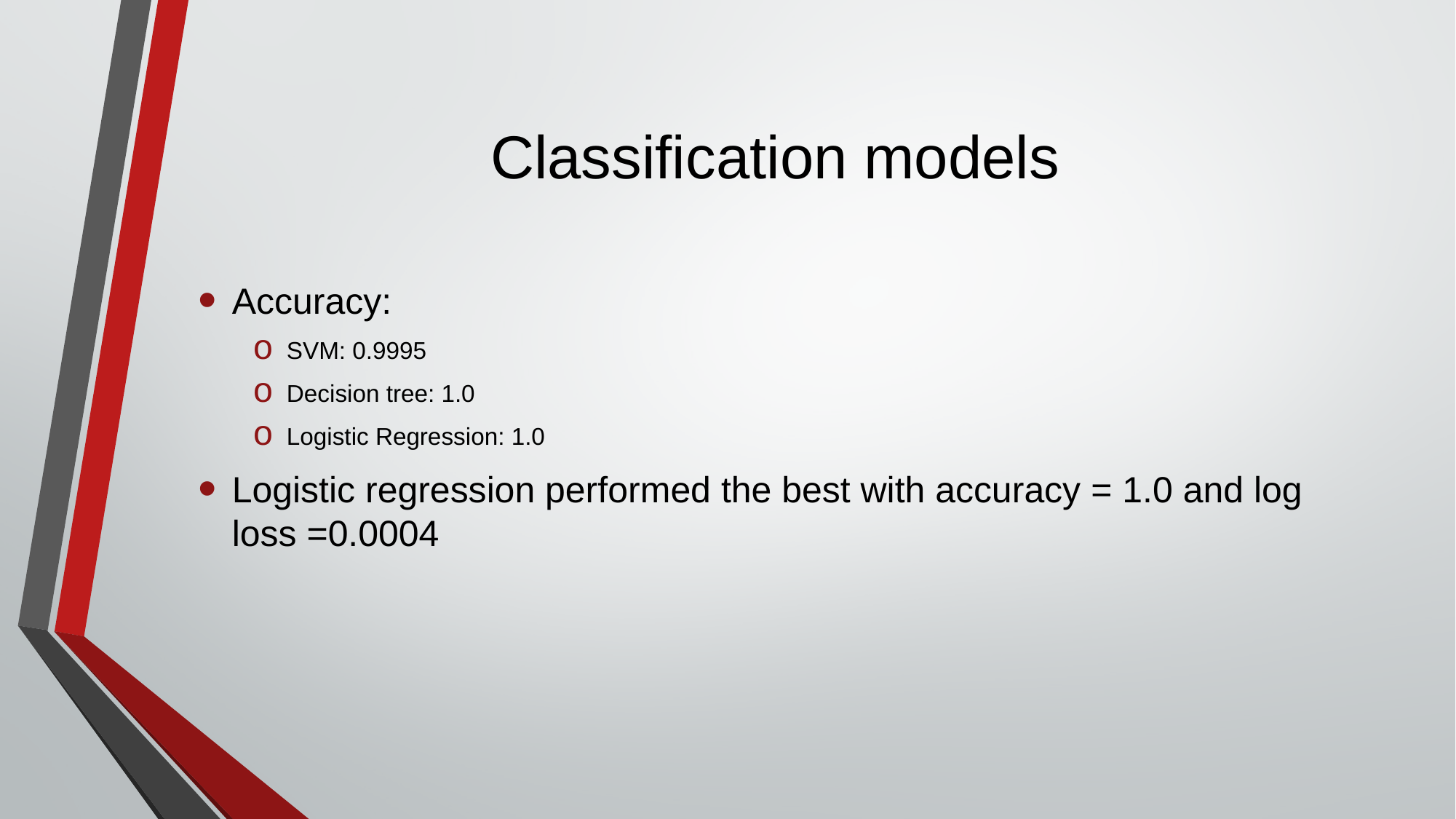

# Classification models
Accuracy:
SVM: 0.9995
Decision tree: 1.0
Logistic Regression: 1.0
Logistic regression performed the best with accuracy = 1.0 and log loss =0.0004